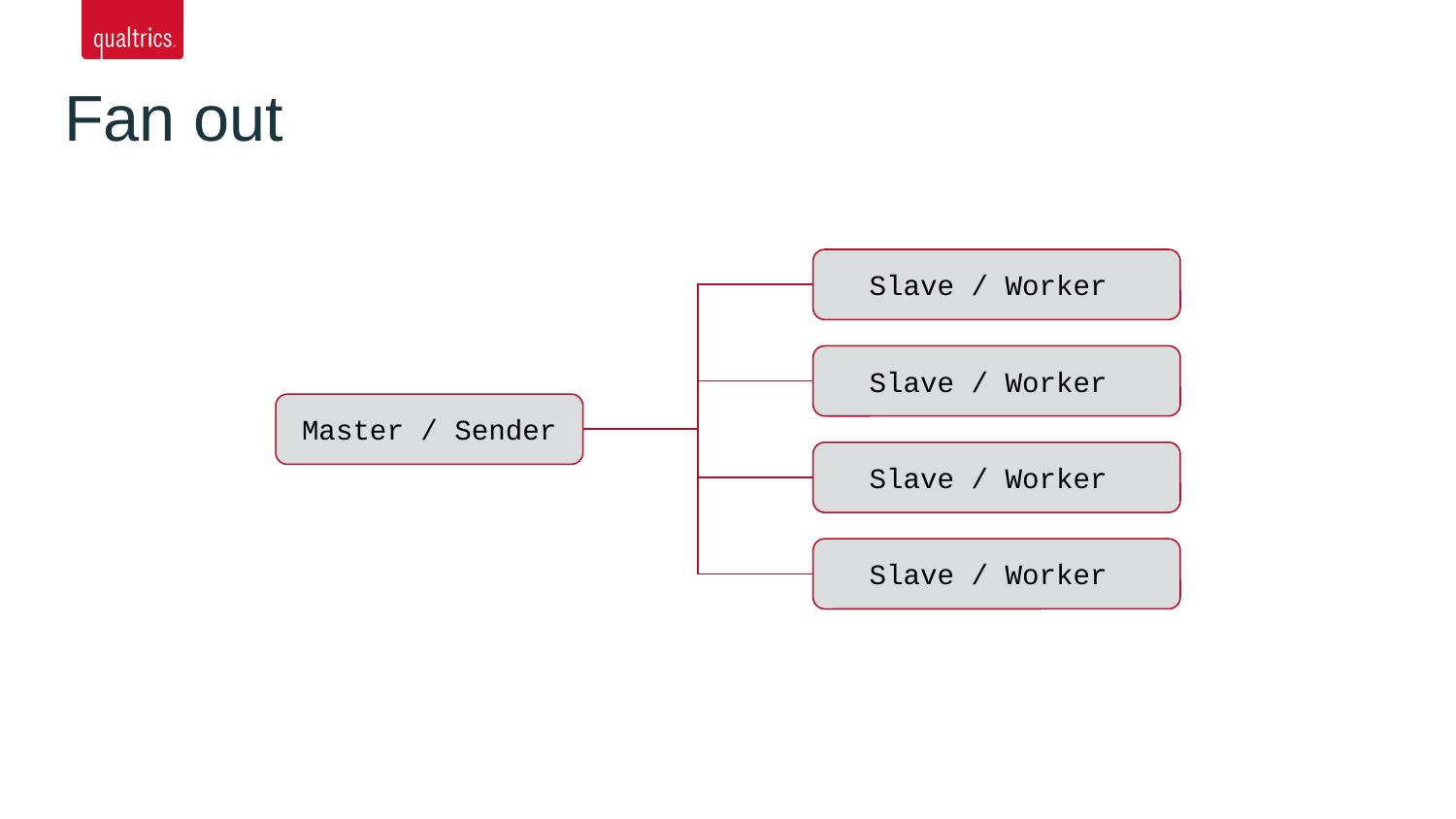

# Fan out
Slave / Worker
Slave / Worker
Master / Sender
Slave / Worker
Slave / Worker